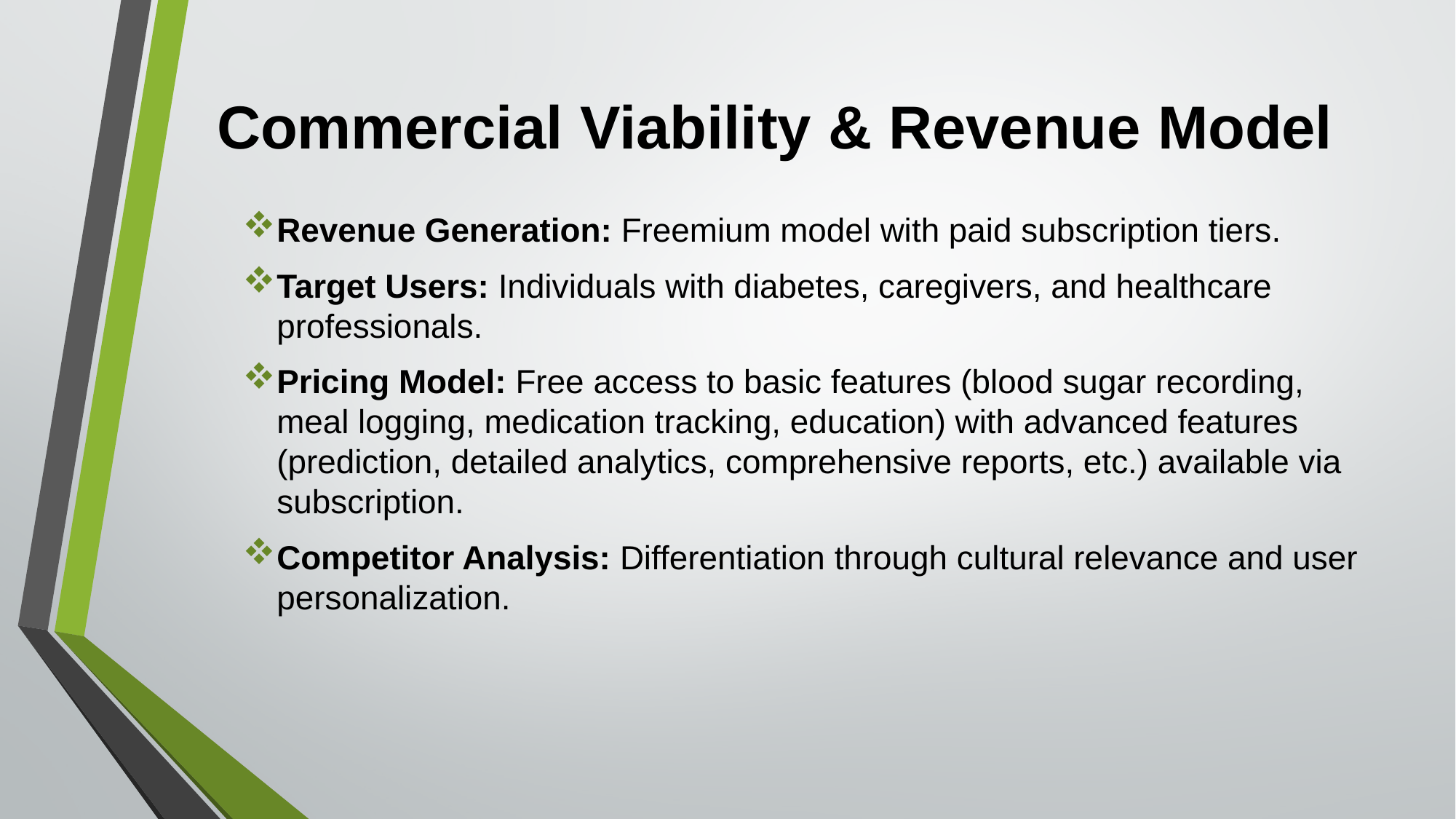

# Commercial Viability & Revenue Model
Revenue Generation: Freemium model with paid subscription tiers.
Target Users: Individuals with diabetes, caregivers, and healthcare professionals.
Pricing Model: Free access to basic features (blood sugar recording, meal logging, medication tracking, education) with advanced features (prediction, detailed analytics, comprehensive reports, etc.) available via subscription.
Competitor Analysis: Differentiation through cultural relevance and user personalization.